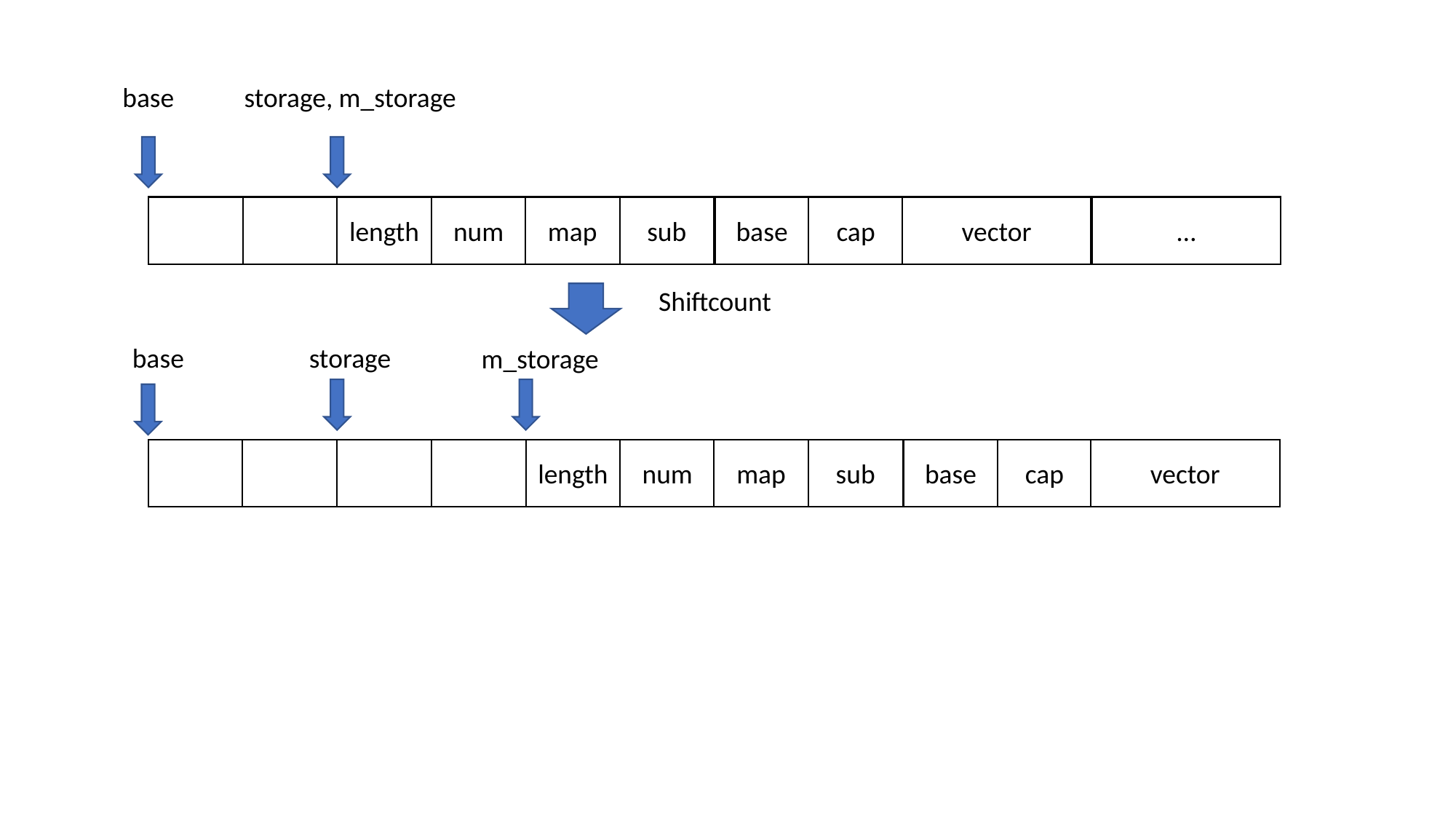

base
storage, m_storage

vector
…
cap
map
sub
base

length
num
Shiftcount

base
storage
m_storage

vector
cap
map
sub
base

length
num